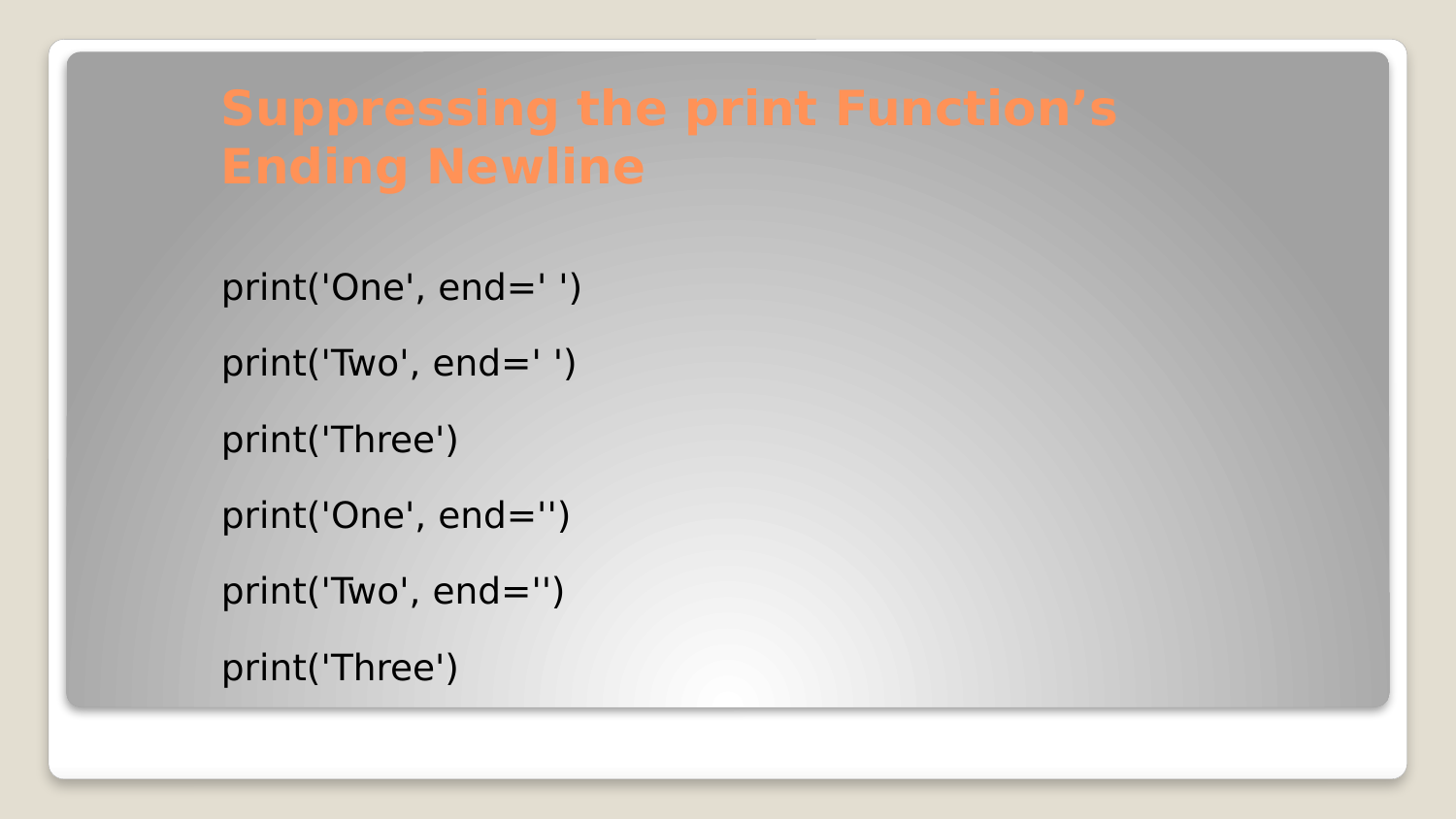

# Suppressing the print Function’s Ending Newline
print('One', end=' ')
print('Two', end=' ')
print('Three')
print('One', end='')
print('Two', end='')
print('Three')